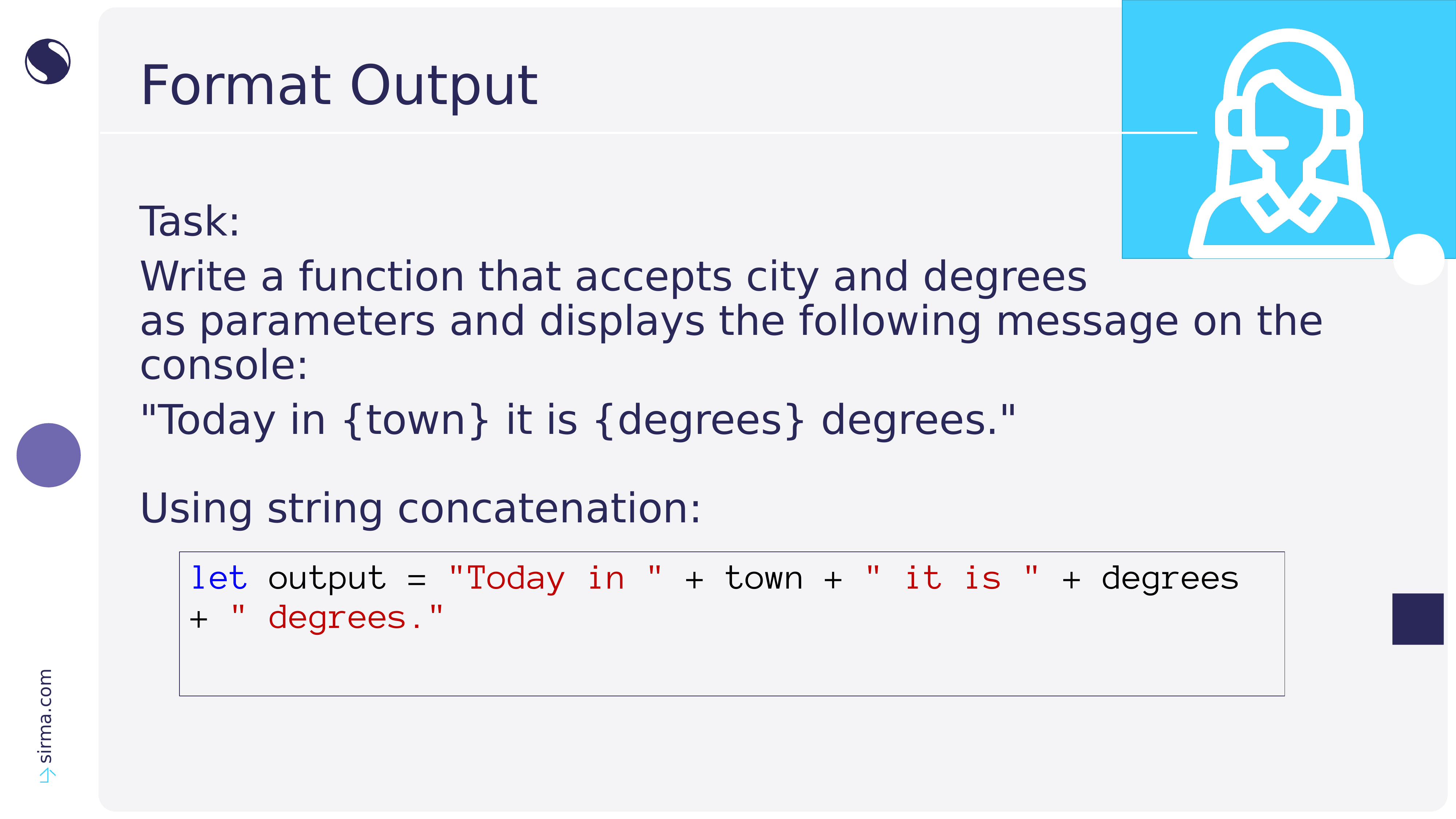

# Format Output
Task:
Write a function that accepts city and degrees
as parameters and displays the following message on the console:
"Today in {town} it is {degrees} degrees."

Using string concatenation:
let output = "Today in " + town + " it is " + degrees + " degrees."